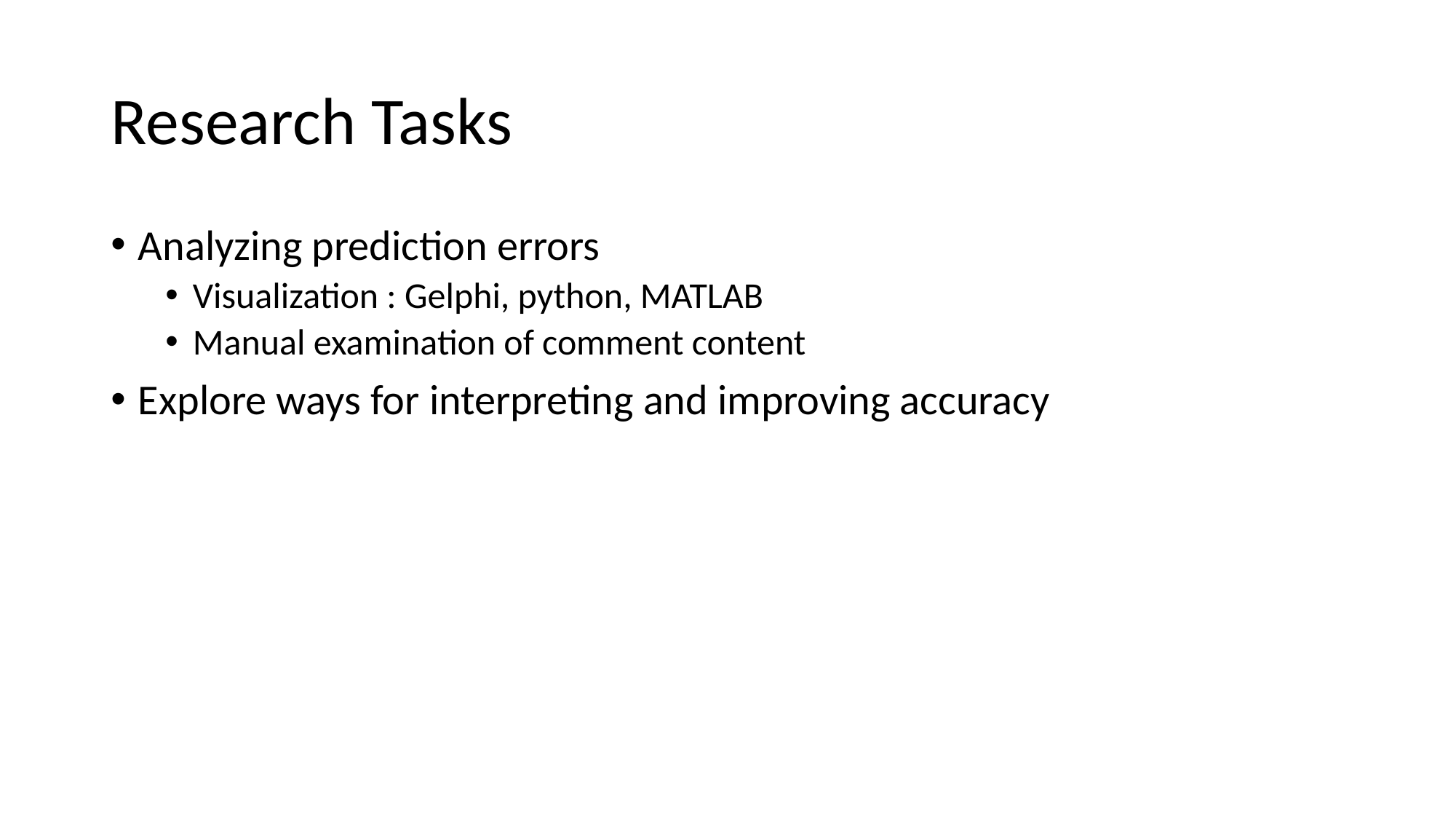

# Research Tasks
Analyzing prediction errors
Visualization : Gelphi, python, MATLAB
Manual examination of comment content
Explore ways for interpreting and improving accuracy